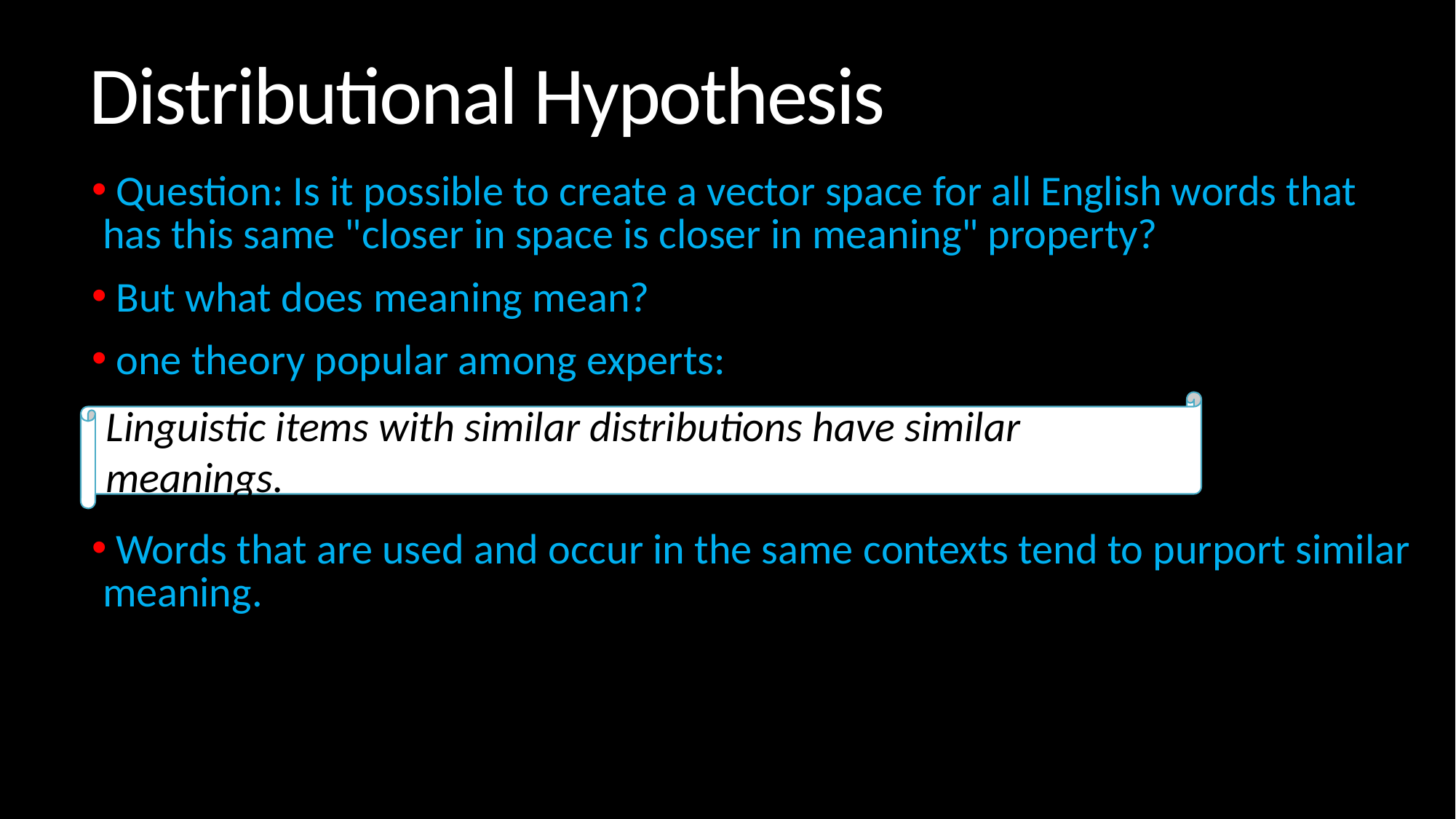

# Distributional Hypothesis
 Question: Is it possible to create a vector space for all English words that has this same "closer in space is closer in meaning" property?
 But what does meaning mean?
 one theory popular among experts:

 Words that are used and occur in the same contexts tend to purport similar meaning.
Linguistic items with similar distributions have similar meanings.